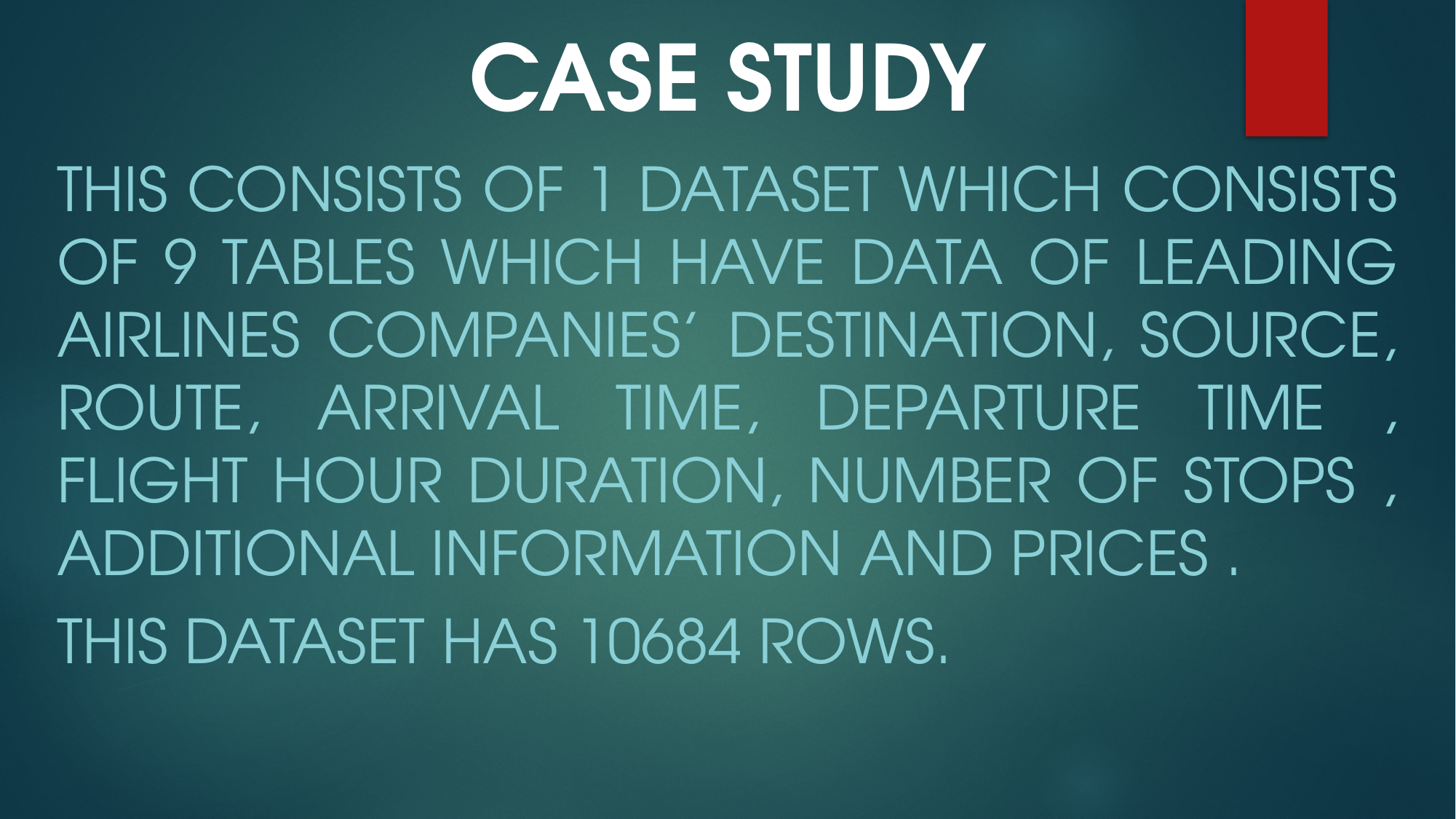

# CASE STUDY
This consists of 1 dataset which consists of 9 tables which have data of leading airlines companies’ destination, source, route, arrival time, departure time , flight hour duration, number of stops , additional information and prices .
This dataset has 10684 rows.